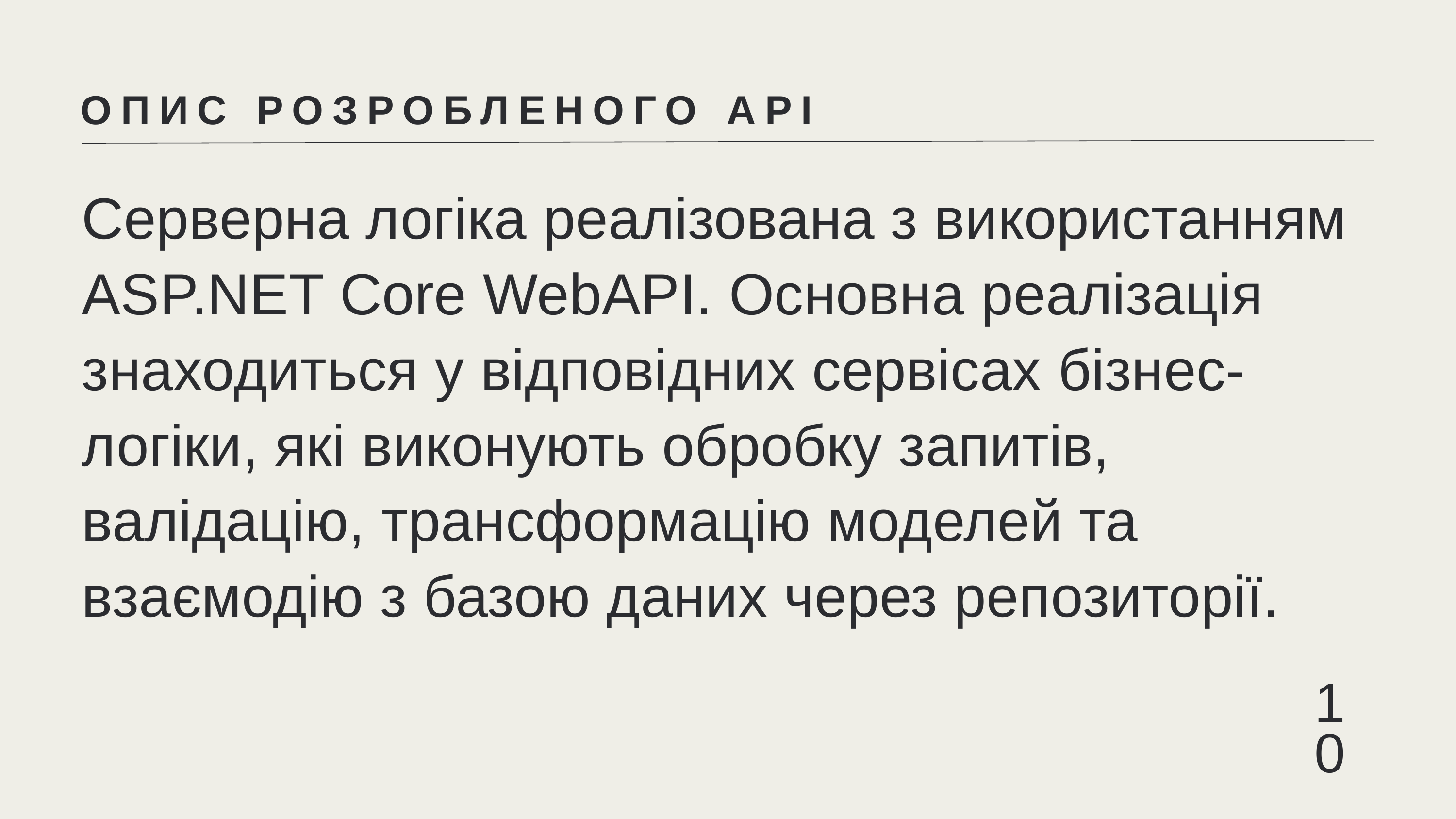

ОПИС РОЗРОБЛЕНОГО API

Серверна логіка реалізована з використанням ASP.NET Core WebAPI. Основна реалізація знаходиться у відповідних сервісах бізнес-логіки, які виконують обробку запитів, валідацію, трансформацію моделей та взаємодію з базою даних через репозиторії.

10